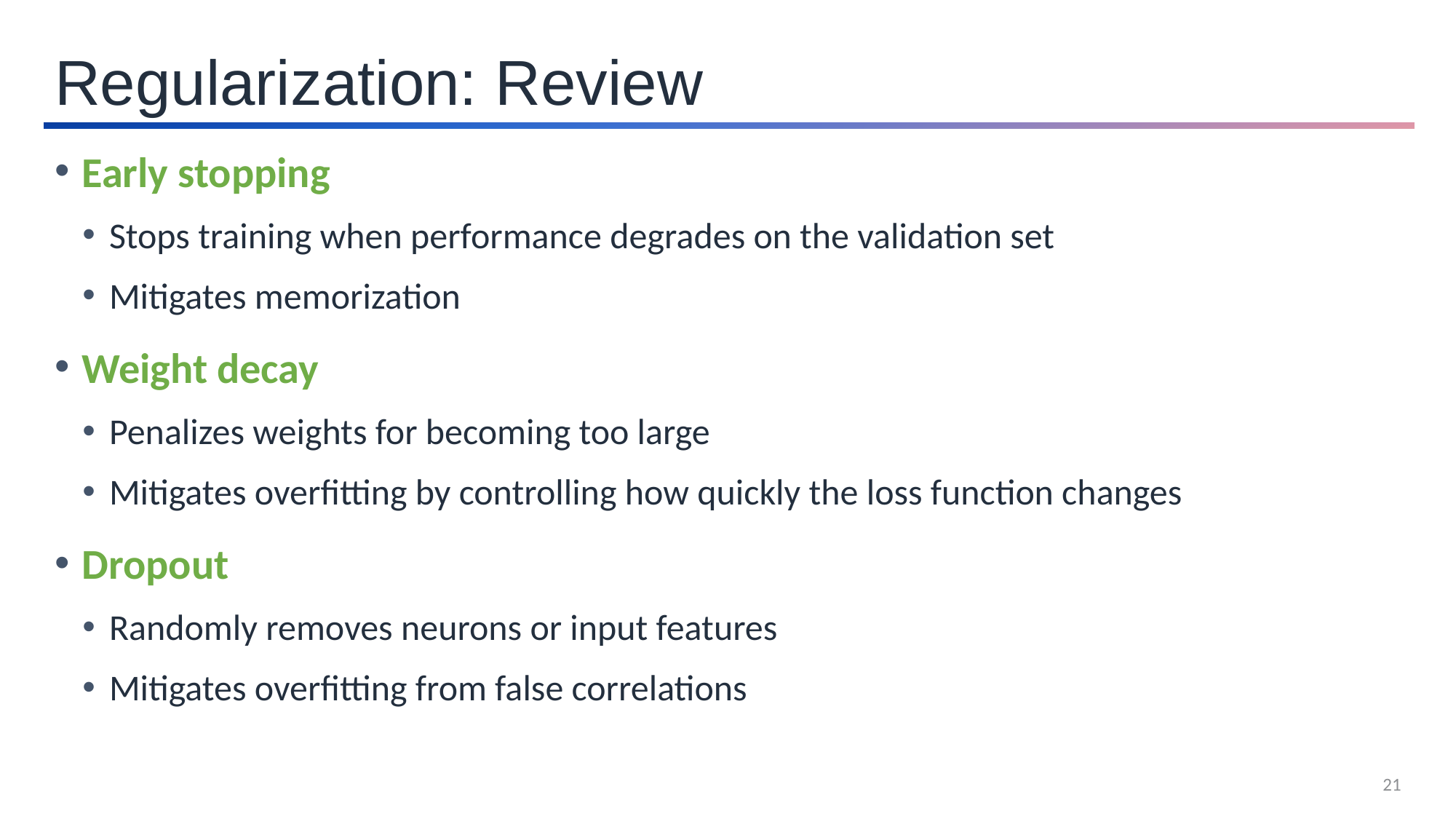

Regularization: Review
Early stopping
Stops training when performance degrades on the validation set
Mitigates memorization
Weight decay
Penalizes weights for becoming too large
Mitigates overfitting by controlling how quickly the loss function changes
Dropout
Randomly removes neurons or input features
Mitigates overfitting from false correlations
21